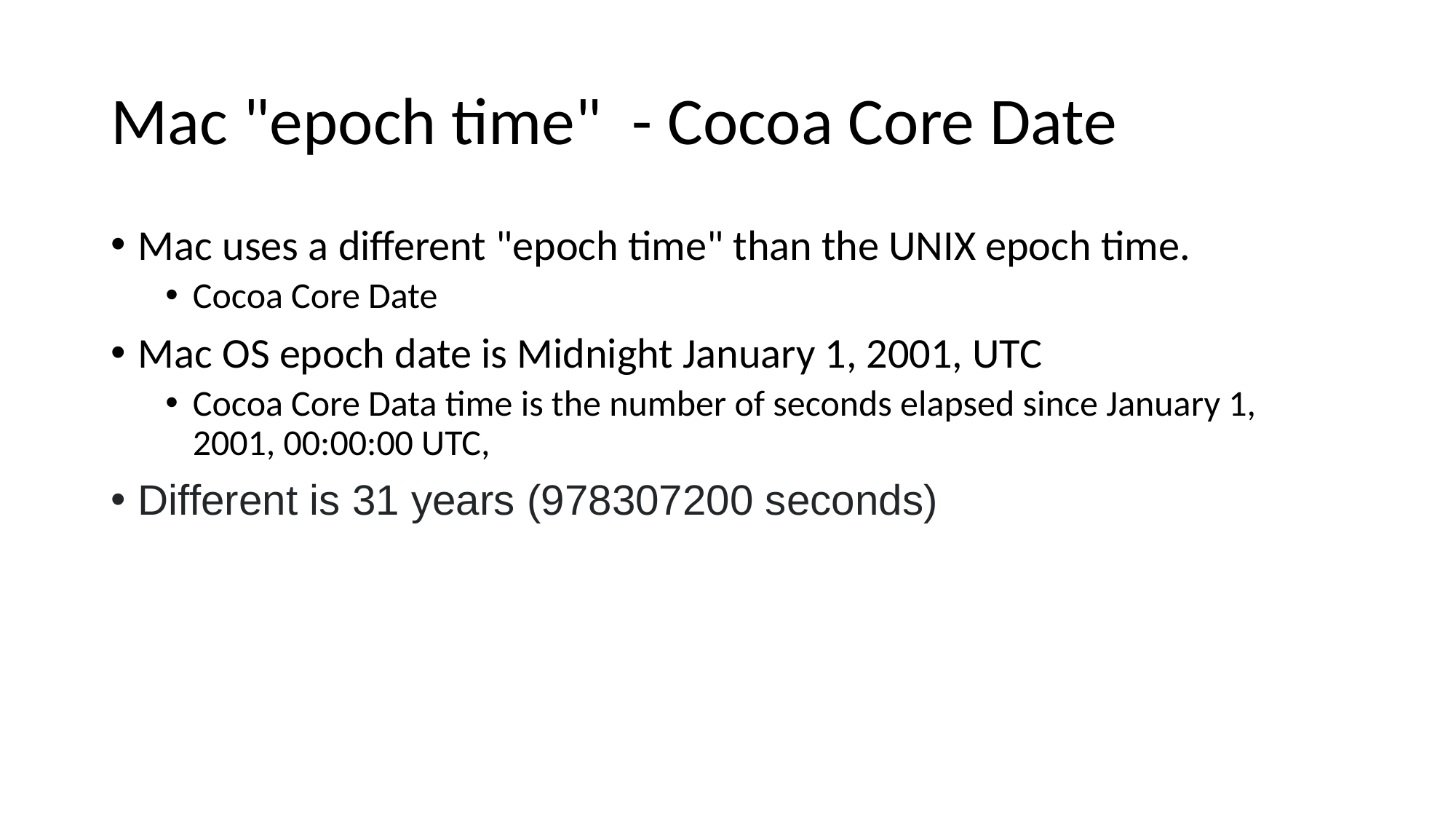

# Mac "epoch time"  - Cocoa Core Date
Mac uses a different "epoch time" than the UNIX epoch time.
Cocoa Core Date
Mac OS epoch date is Midnight January 1, 2001, UTC
Cocoa Core Data time is the number of seconds elapsed since January 1, 2001, 00:00:00 UTC,
Different is 31 years (978307200 seconds)